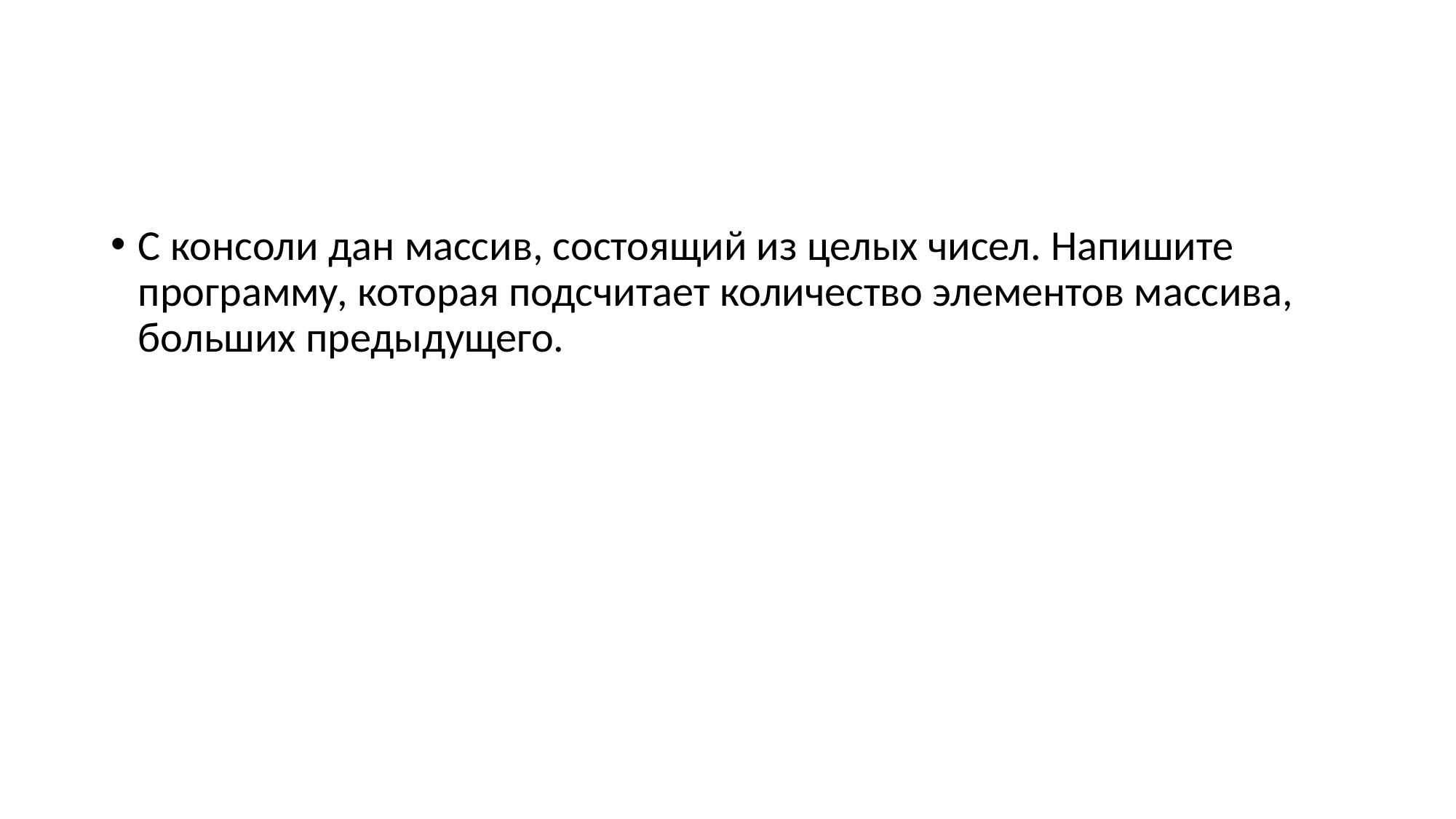

#
С консоли дан массив, состоящий из целых чисел. Напишите программу, которая подсчитает количество элементов массива, больших предыдущего.